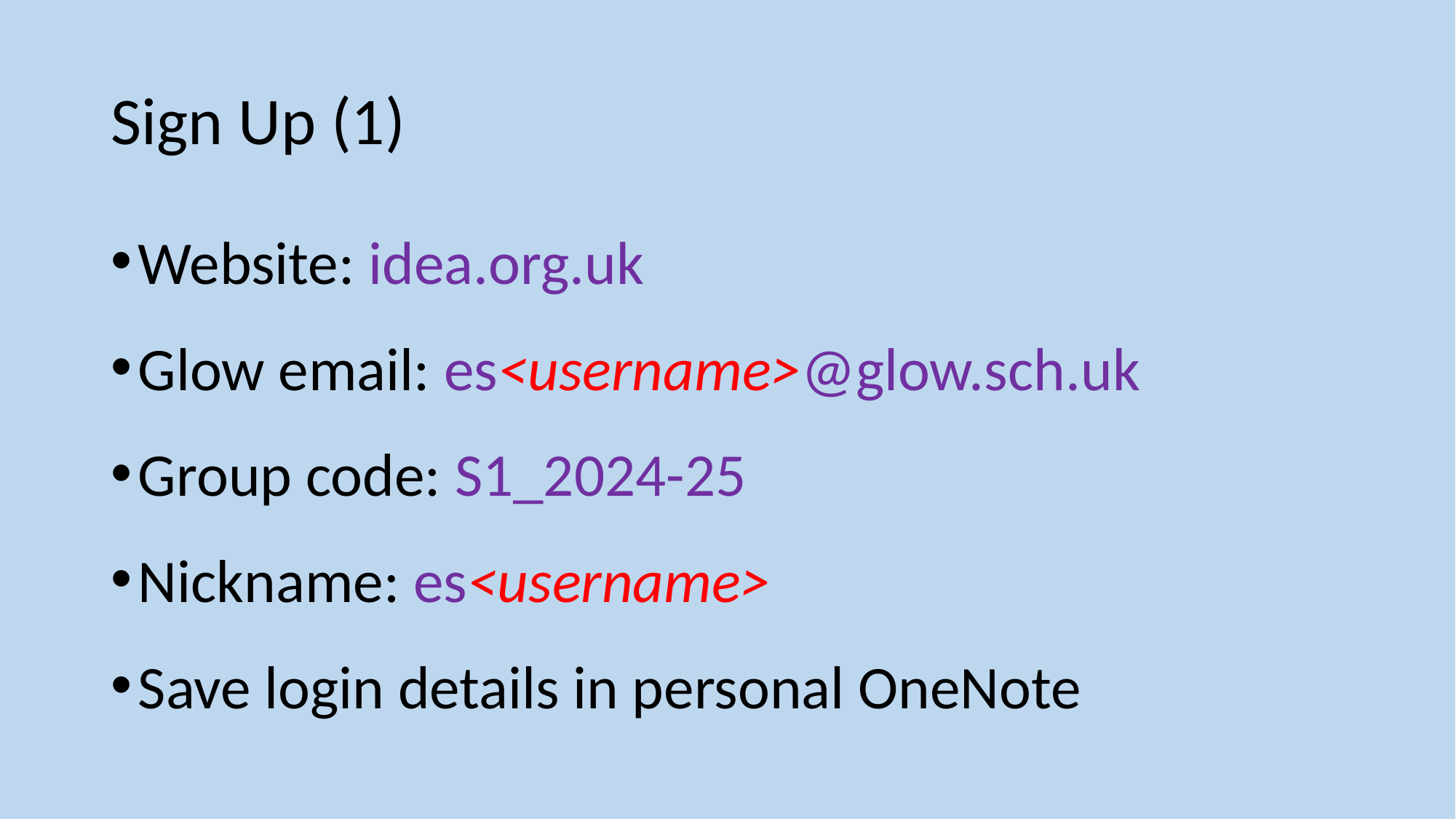

# Sign Up (1)
Website: idea.org.uk
Glow email: es<username>@glow.sch.uk
Group code: S1_2024-25
Nickname: es<username>
Save login details in personal OneNote